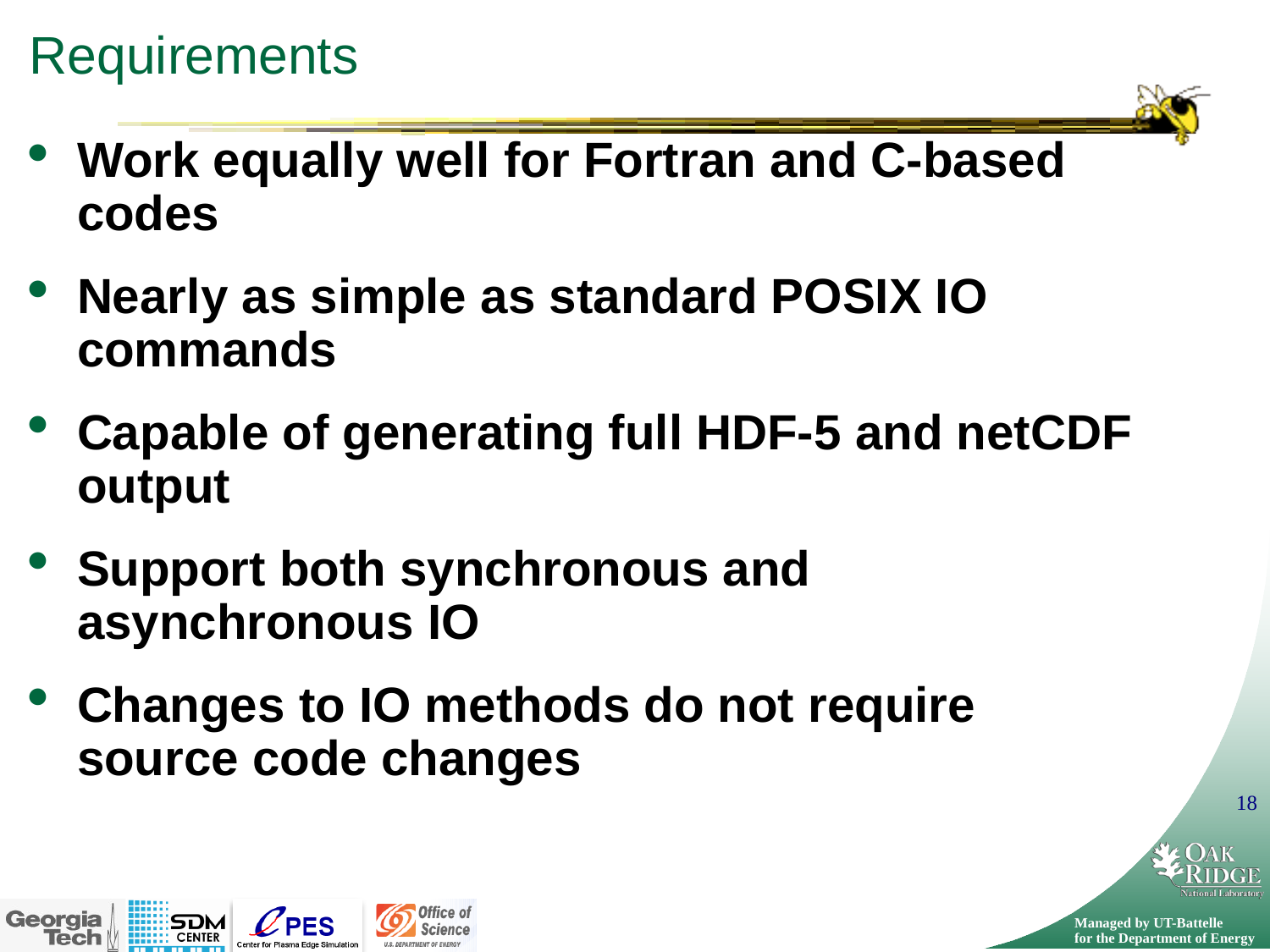

# Requirements
Work equally well for Fortran and C-based codes
Nearly as simple as standard POSIX IO commands
Capable of generating full HDF-5 and netCDF output
Support both synchronous and asynchronous IO
Changes to IO methods do not require source code changes